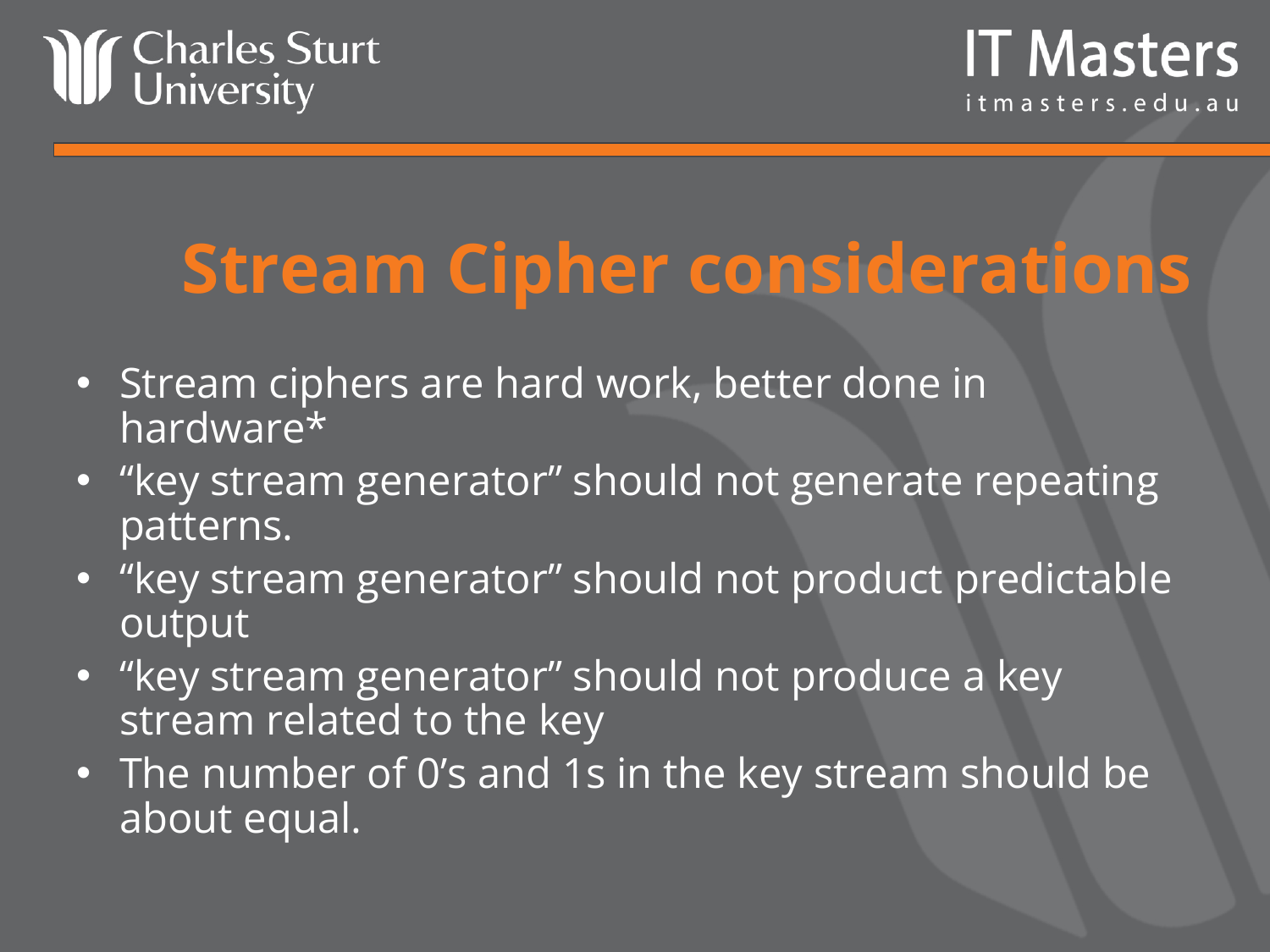

# Stream Cipher considerations
Stream ciphers are hard work, better done in hardware*
“key stream generator” should not generate repeating patterns.
“key stream generator” should not product predictable output
“key stream generator” should not produce a key stream related to the key
The number of 0’s and 1s in the key stream should be about equal.